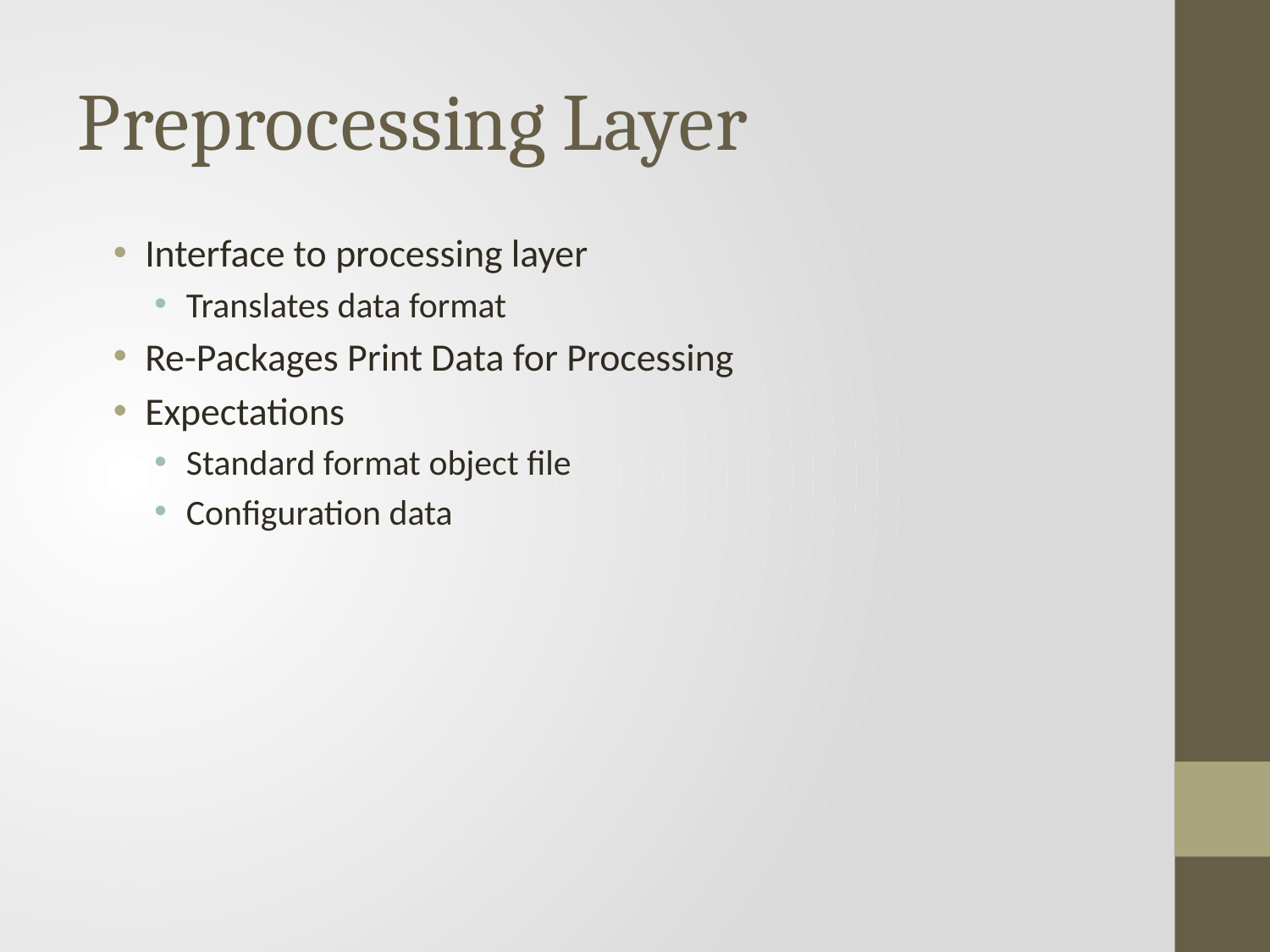

# Preprocessing Layer
Interface to processing layer
Translates data format
Re-Packages Print Data for Processing
Expectations
Standard format object file
Configuration data